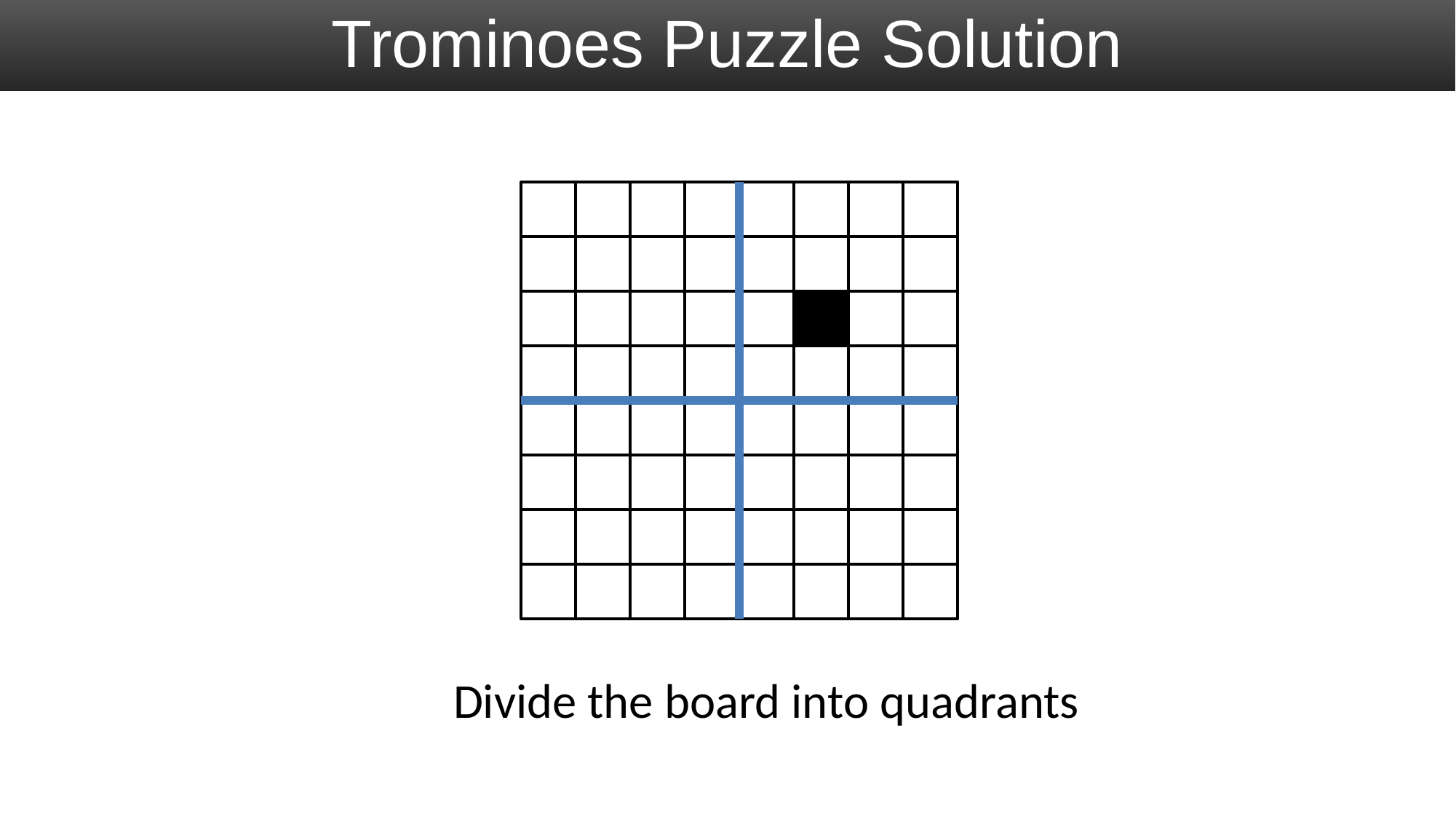

# Trominoes Puzzle Solution

Divide the board into quadrants